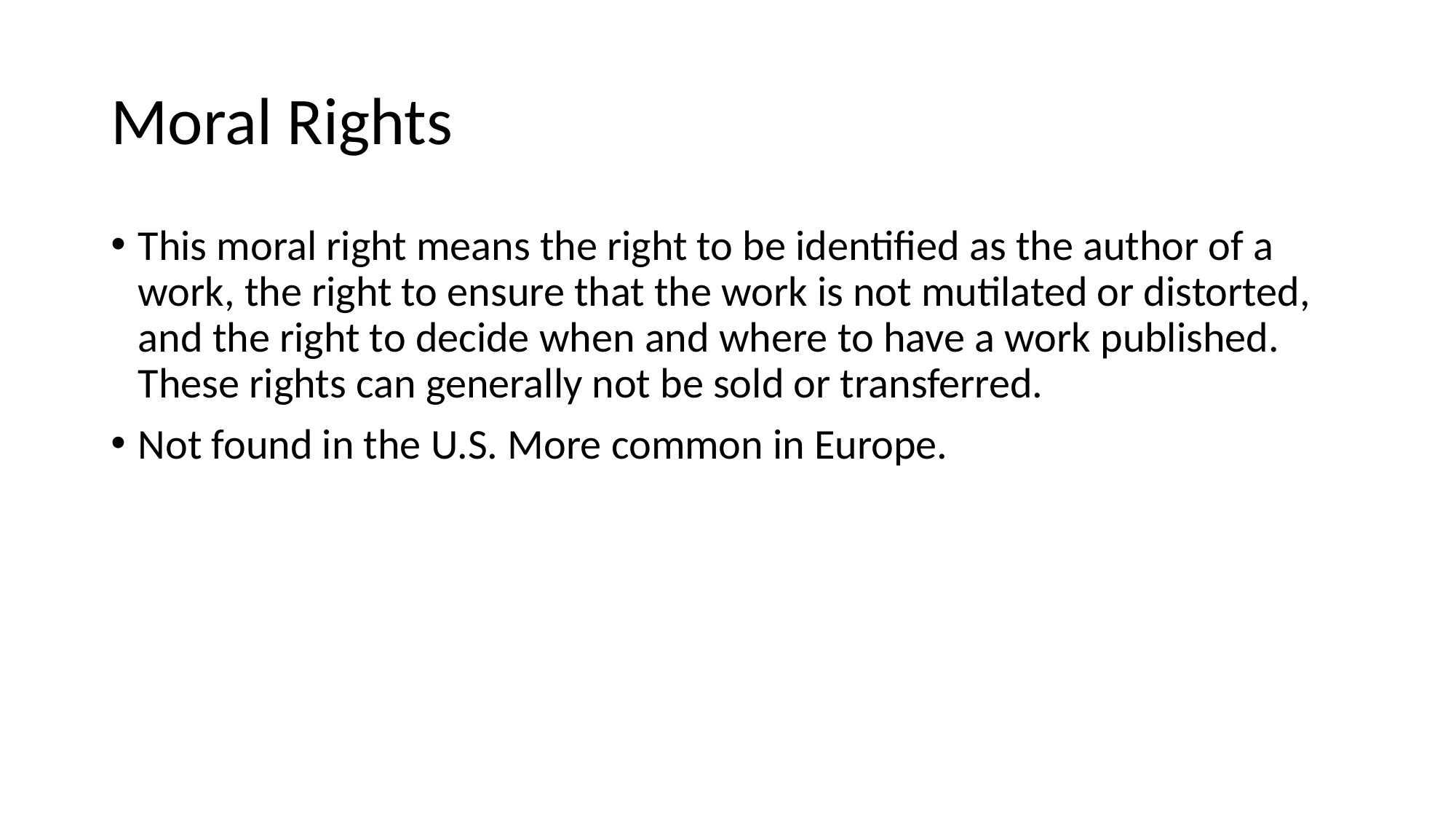

# Moral Rights
This moral right means the right to be identified as the author of a work, the right to ensure that the work is not mutilated or distorted, and the right to decide when and where to have a work published. These rights can generally not be sold or transferred.
Not found in the U.S. More common in Europe.